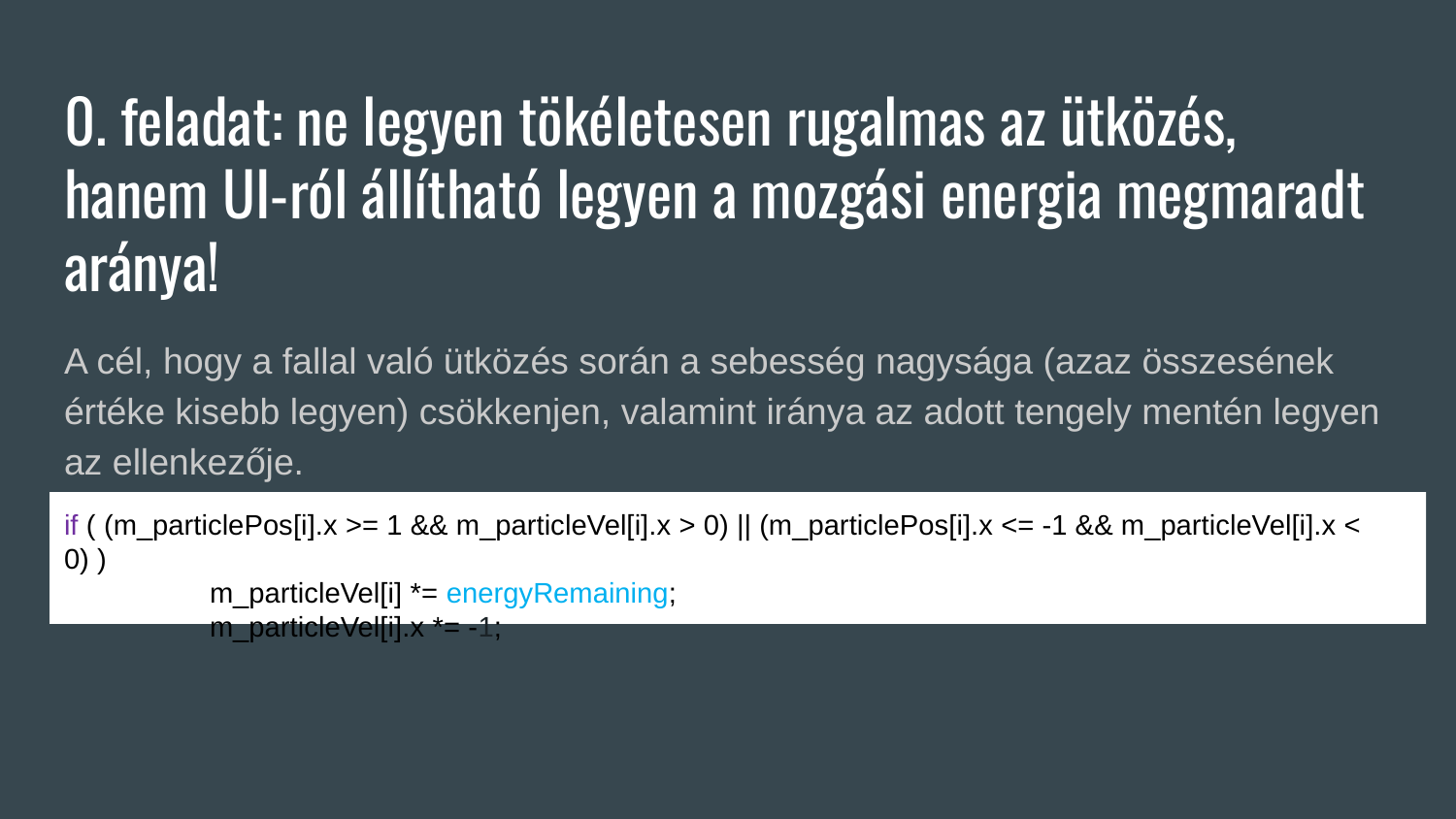

# 0. feladat: ne legyen tökéletesen rugalmas az ütközés, hanem UI-ról állítható legyen a mozgási energia megmaradt aránya!
A cél, hogy a fallal való ütközés során a sebesség nagysága (azaz összesének értéke kisebb legyen) csökkenjen, valamint iránya az adott tengely mentén legyen az ellenkezője.
if ( (m_particlePos[i].x >= 1 && m_particleVel[i].x > 0) || (m_particlePos[i].x <= -1 && m_particleVel[i].x < 0) )
	m_particleVel[i] *= energyRemaining;
	m_particleVel[i].x *= -1;